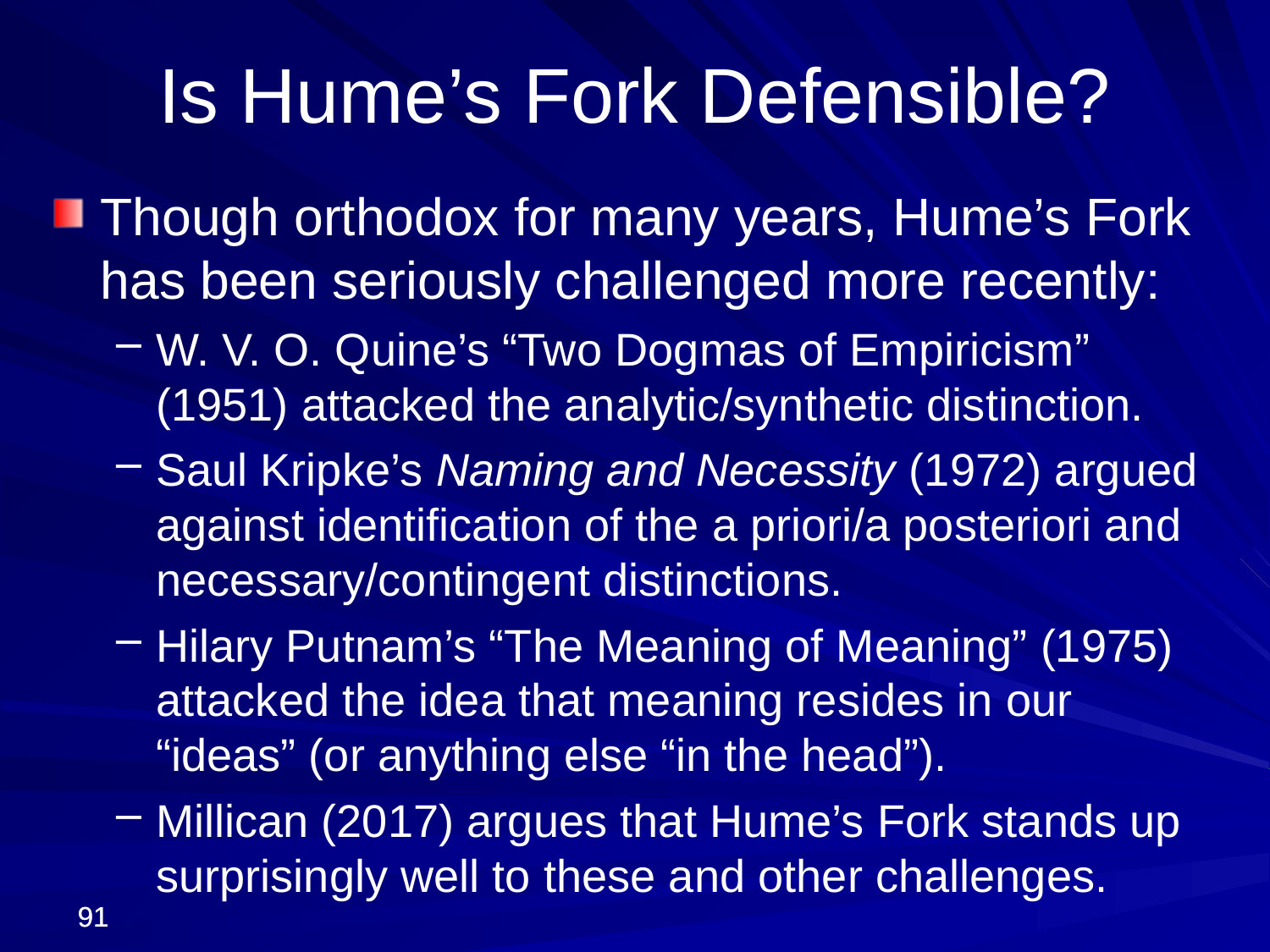

Is Hume’s Fork Defensible?
Though orthodox for many years, Hume’s Fork has been seriously challenged more recently:
W. V. O. Quine’s “Two Dogmas of Empiricism” (1951) attacked the analytic/synthetic distinction.
Saul Kripke’s Naming and Necessity (1972) argued against identification of the a priori/a posteriori and necessary/contingent distinctions.
Hilary Putnam’s “The Meaning of Meaning” (1975) attacked the idea that meaning resides in our “ideas” (or anything else “in the head”).
Millican (2017) argues that Hume’s Fork stands up surprisingly well to these and other challenges.
91
91